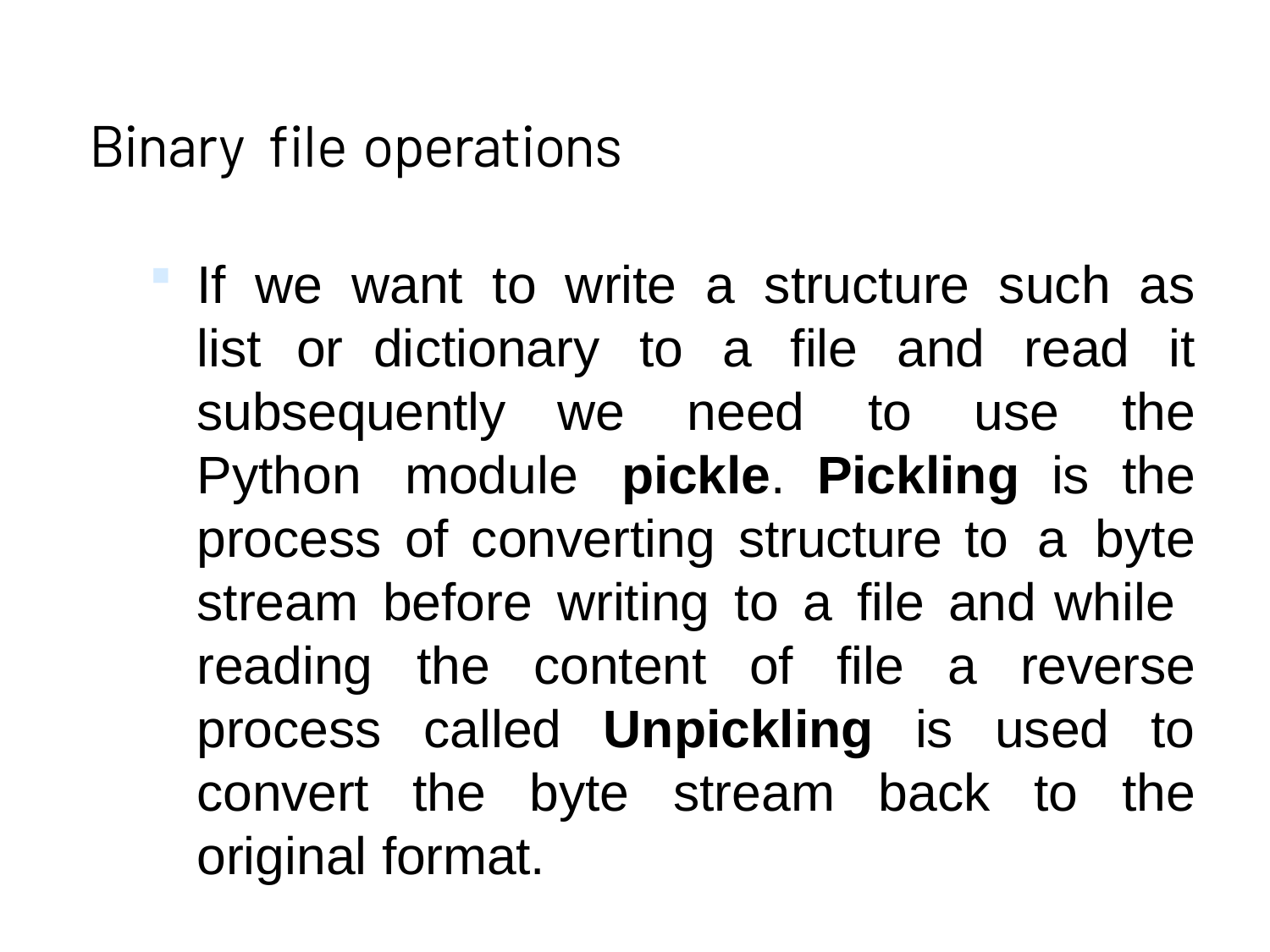

# Binary  file  operations
If we want to write a structure such as list or dictionary to a file and read it subsequently we need to use the Python module pickle. Pickling is the process of converting structure to a byte stream before writing to a file and while  reading  the  content  of  file  a  reverse process called Unpickling is used to convert the byte stream back to the original format.